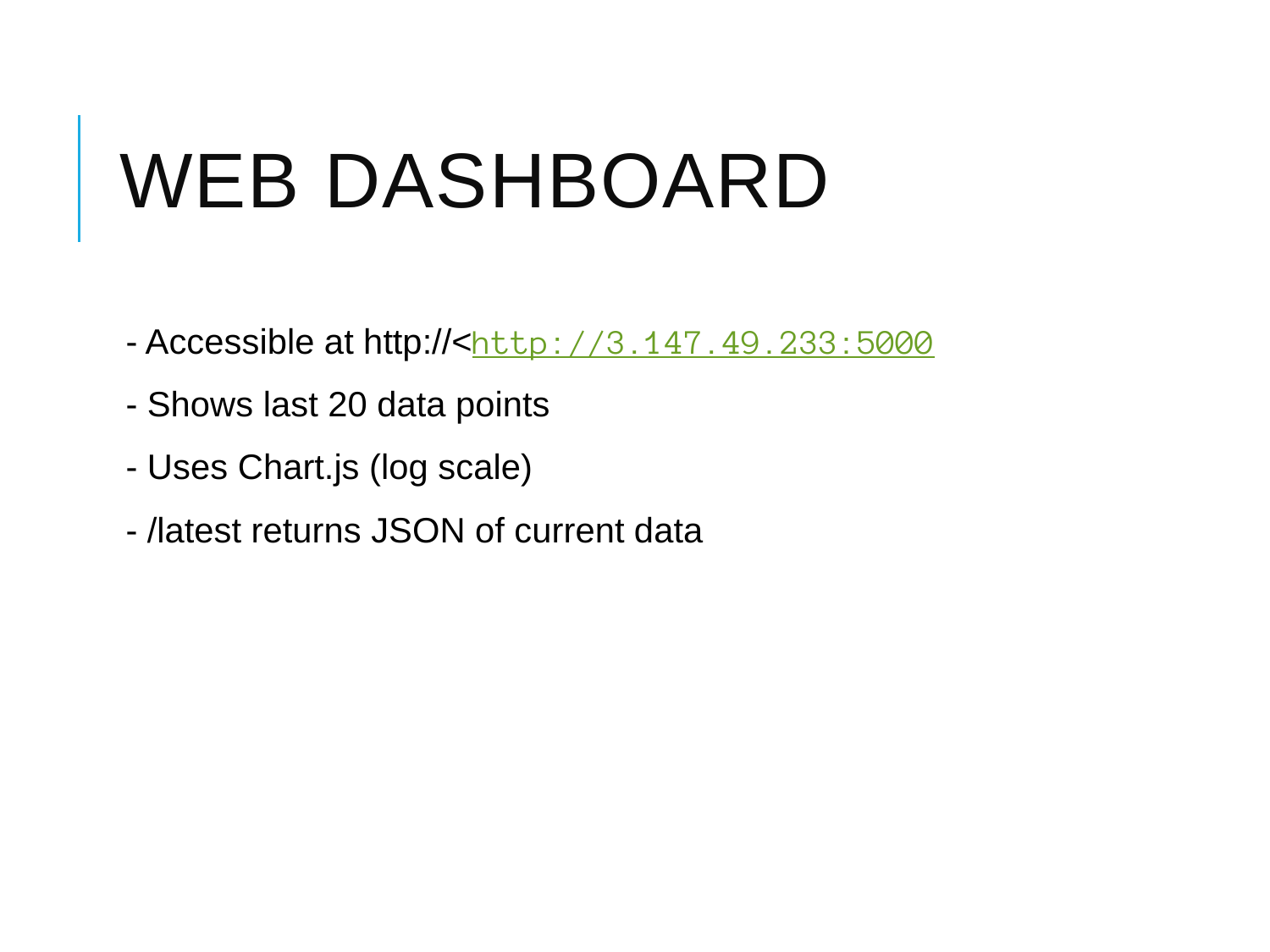

# Web Dashboard
- Accessible at http://<http://3.147.49.233:5000
- Shows last 20 data points
- Uses Chart.js (log scale)
- /latest returns JSON of current data